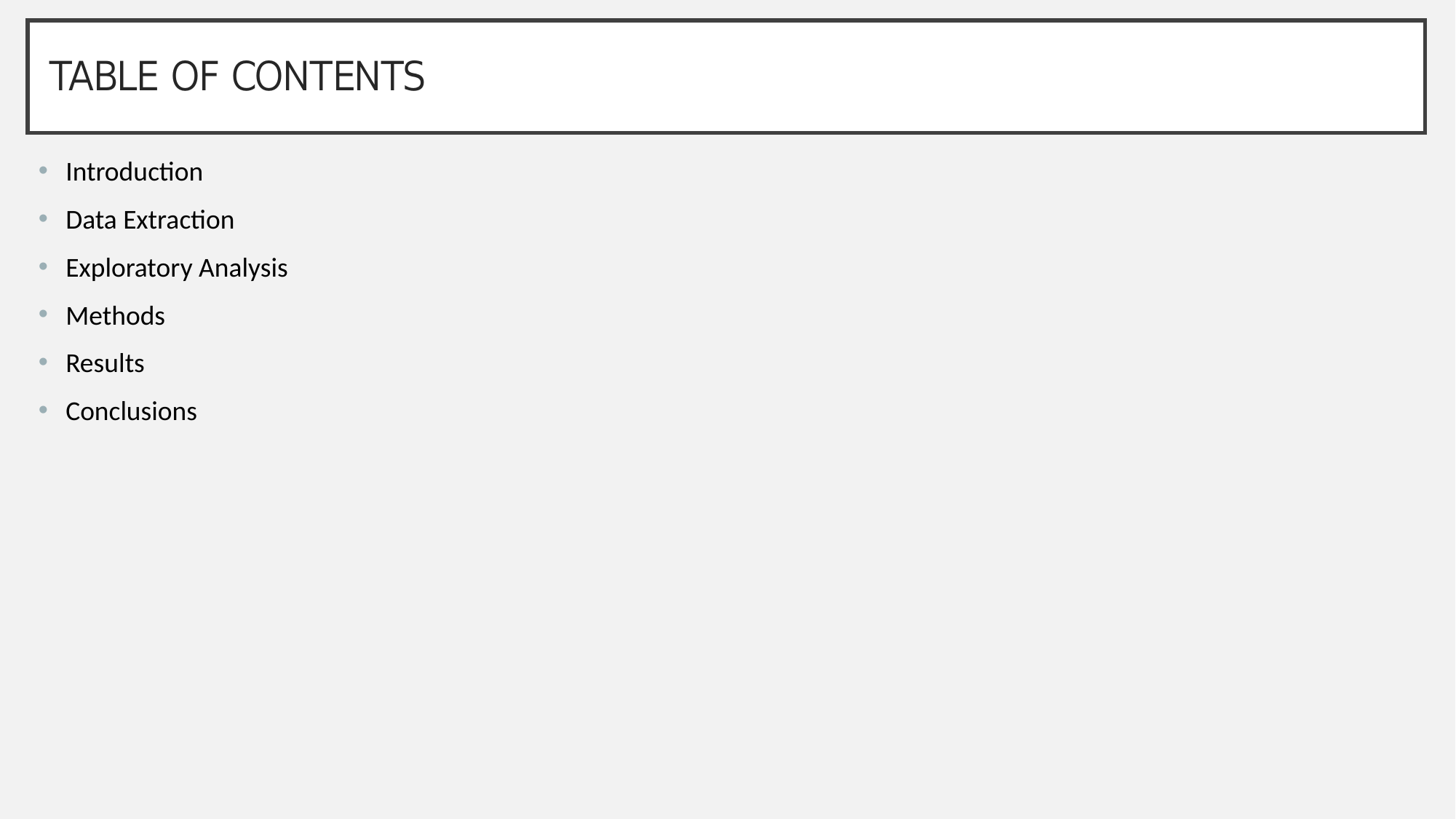

# TABLE OF CONTENTS
Introduction
Data Extraction
Exploratory Analysis
Methods
Results
Conclusions